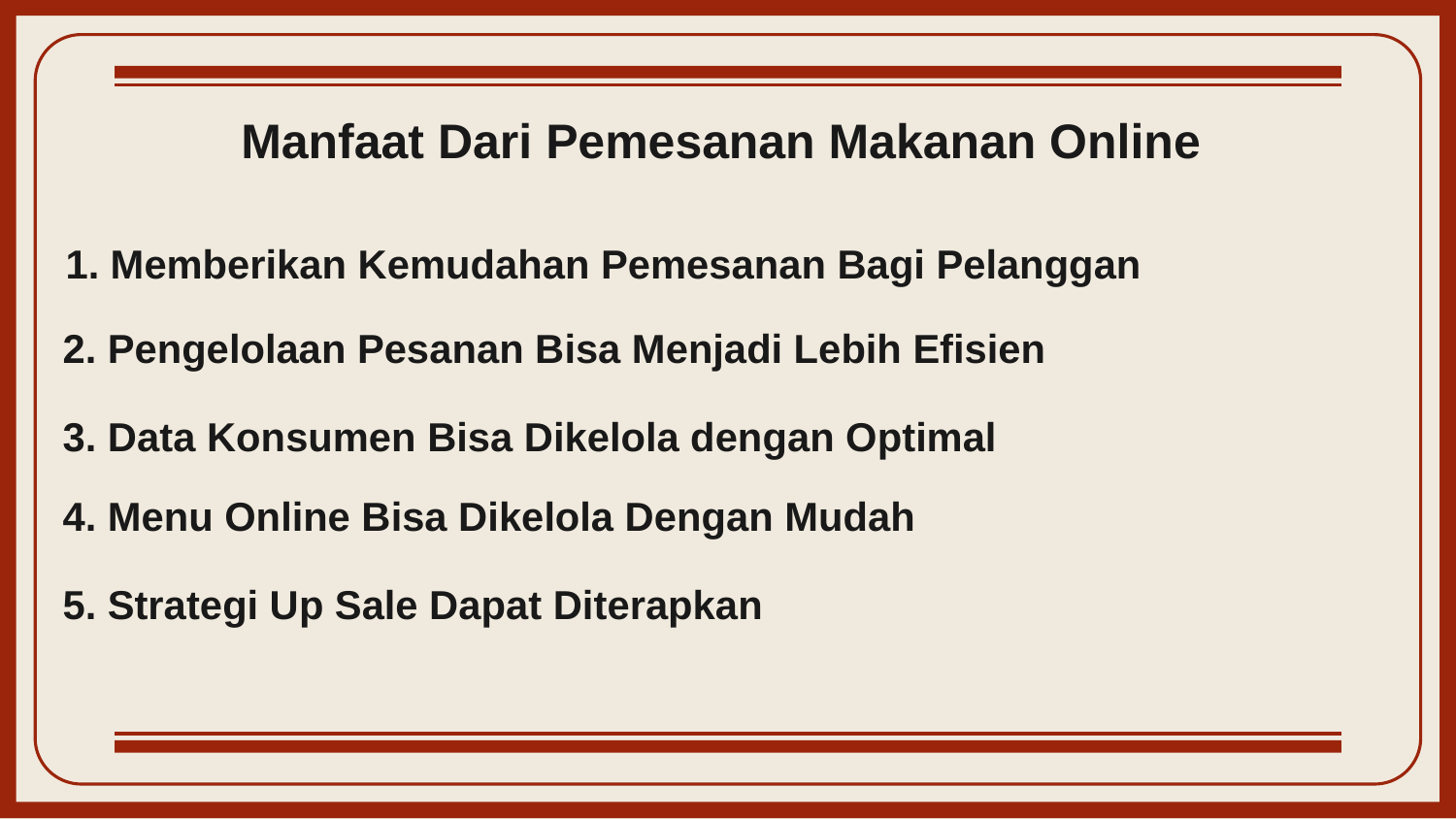

# Manfaat Dari Pemesanan Makanan Online
1. Memberikan Kemudahan Pemesanan Bagi Pelanggan
2. Pengelolaan Pesanan Bisa Menjadi Lebih Efisien
3. Data Konsumen Bisa Dikelola dengan Optimal
4. Menu Online Bisa Dikelola Dengan Mudah
5. Strategi Up Sale Dapat Diterapkan